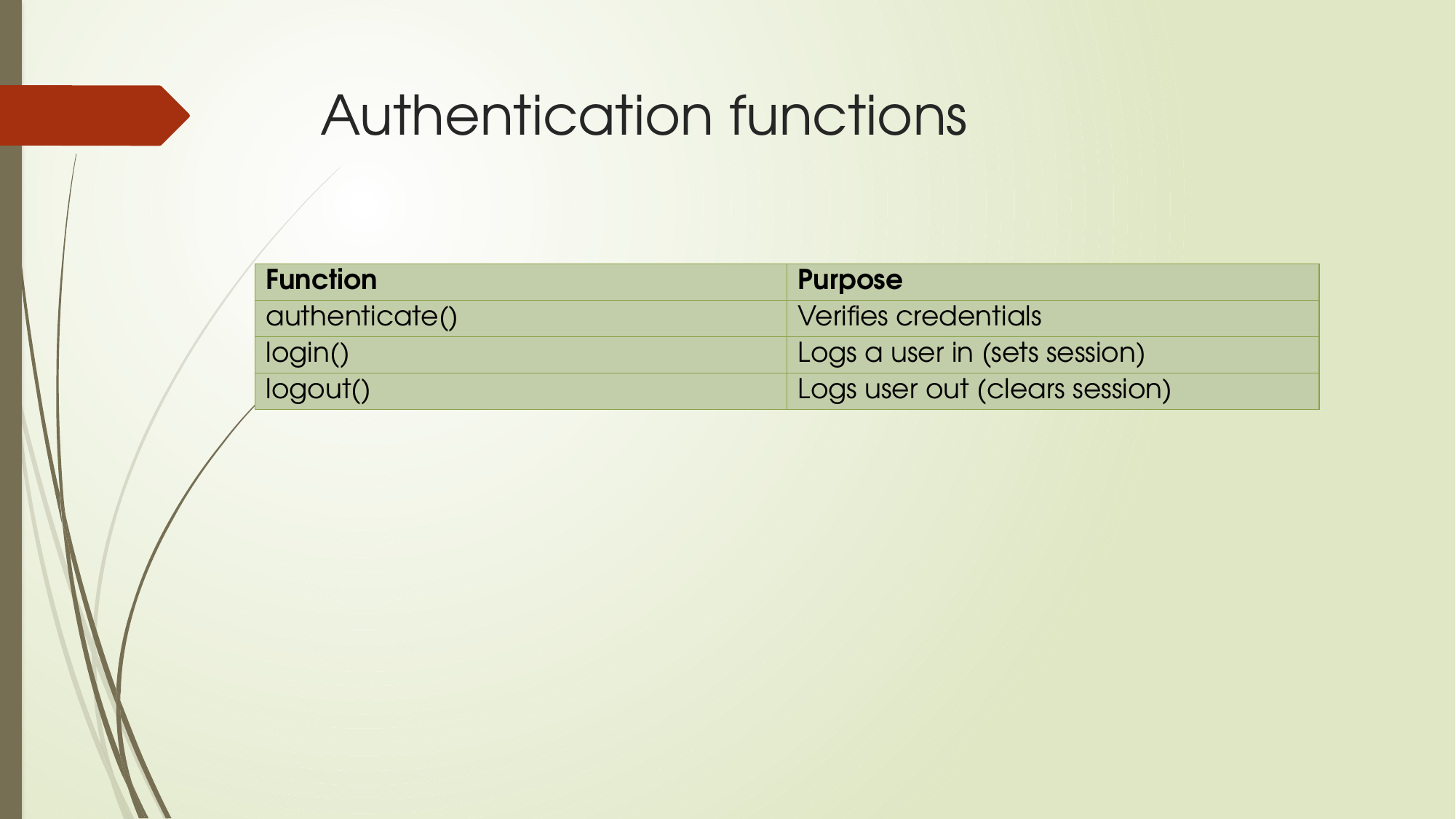

# Authentication functions
| Function | Purpose |
| --- | --- |
| authenticate() | Verifies credentials |
| login() | Logs a user in (sets session) |
| logout() | Logs user out (clears session) |